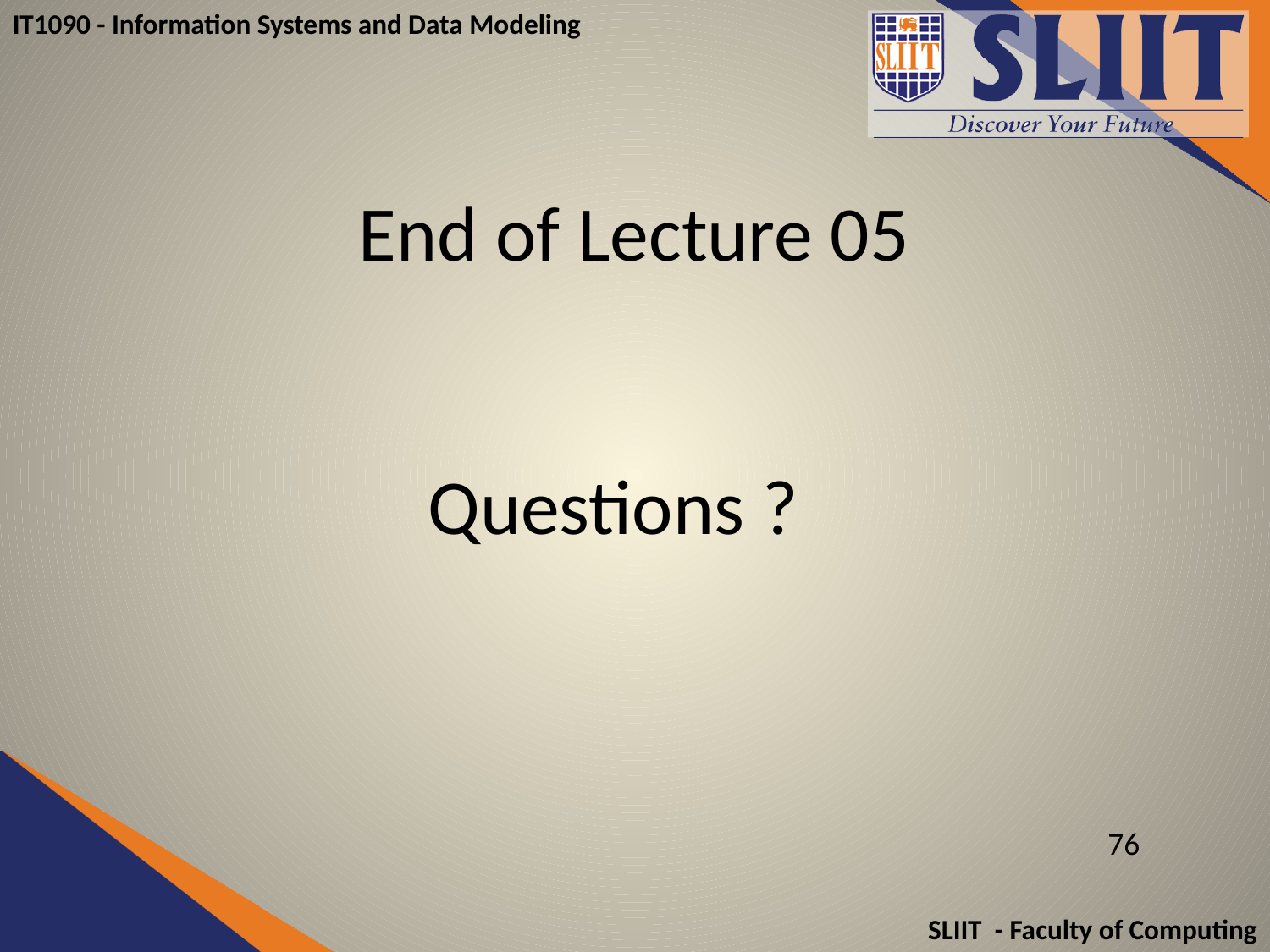

# End of Lecture 05
Questions ?
76